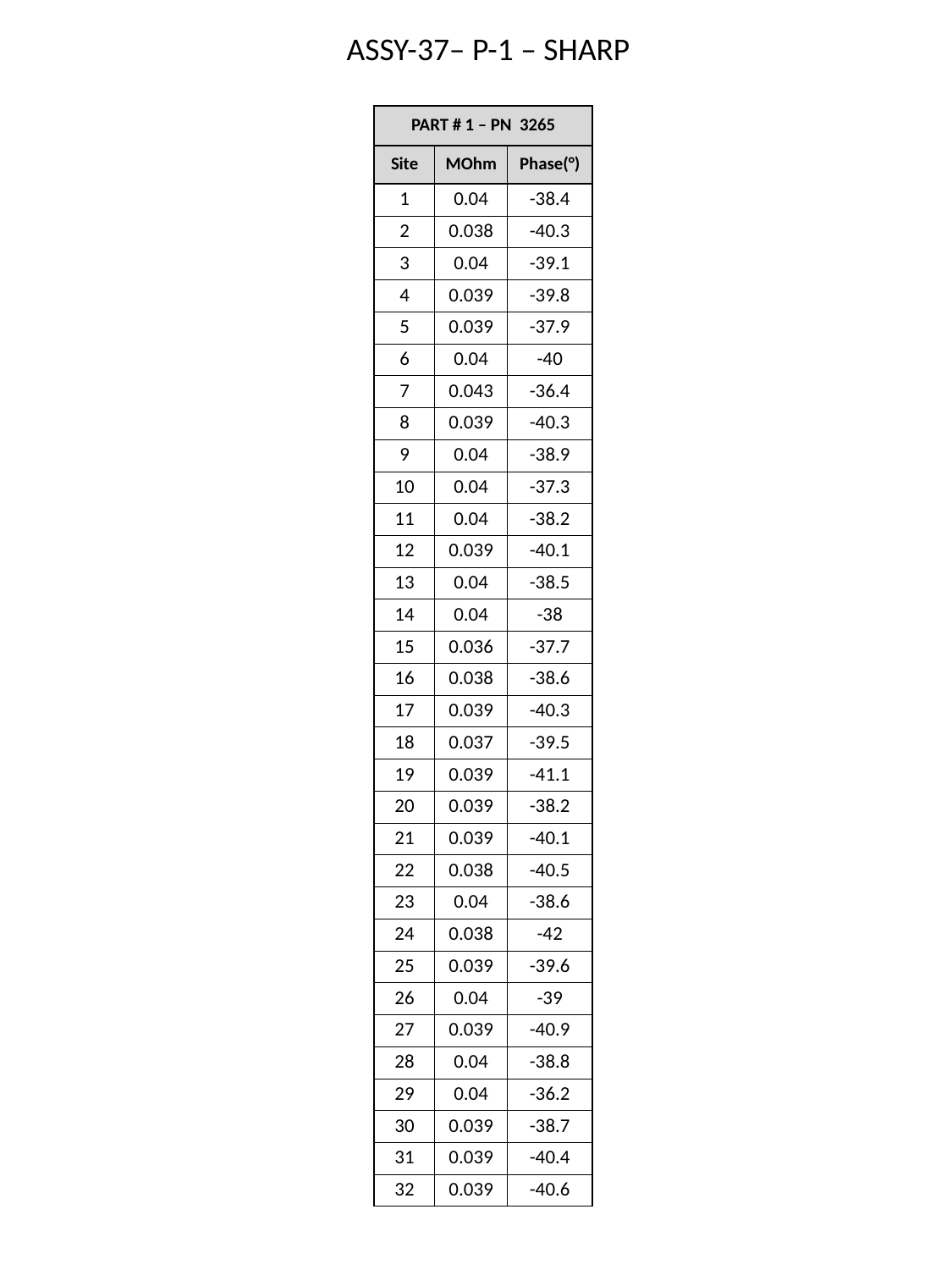

ASSY-37– P-1 – SHARP
| PART # 1 – PN 3265 |  |  |
| --- | --- | --- |
| Site | MOhm | Phase(°) |
| 1 | 0.04 | -38.4 |
| 2 | 0.038 | -40.3 |
| 3 | 0.04 | -39.1 |
| 4 | 0.039 | -39.8 |
| 5 | 0.039 | -37.9 |
| 6 | 0.04 | -40 |
| 7 | 0.043 | -36.4 |
| 8 | 0.039 | -40.3 |
| 9 | 0.04 | -38.9 |
| 10 | 0.04 | -37.3 |
| 11 | 0.04 | -38.2 |
| 12 | 0.039 | -40.1 |
| 13 | 0.04 | -38.5 |
| 14 | 0.04 | -38 |
| 15 | 0.036 | -37.7 |
| 16 | 0.038 | -38.6 |
| 17 | 0.039 | -40.3 |
| 18 | 0.037 | -39.5 |
| 19 | 0.039 | -41.1 |
| 20 | 0.039 | -38.2 |
| 21 | 0.039 | -40.1 |
| 22 | 0.038 | -40.5 |
| 23 | 0.04 | -38.6 |
| 24 | 0.038 | -42 |
| 25 | 0.039 | -39.6 |
| 26 | 0.04 | -39 |
| 27 | 0.039 | -40.9 |
| 28 | 0.04 | -38.8 |
| 29 | 0.04 | -36.2 |
| 30 | 0.039 | -38.7 |
| 31 | 0.039 | -40.4 |
| 32 | 0.039 | -40.6 |